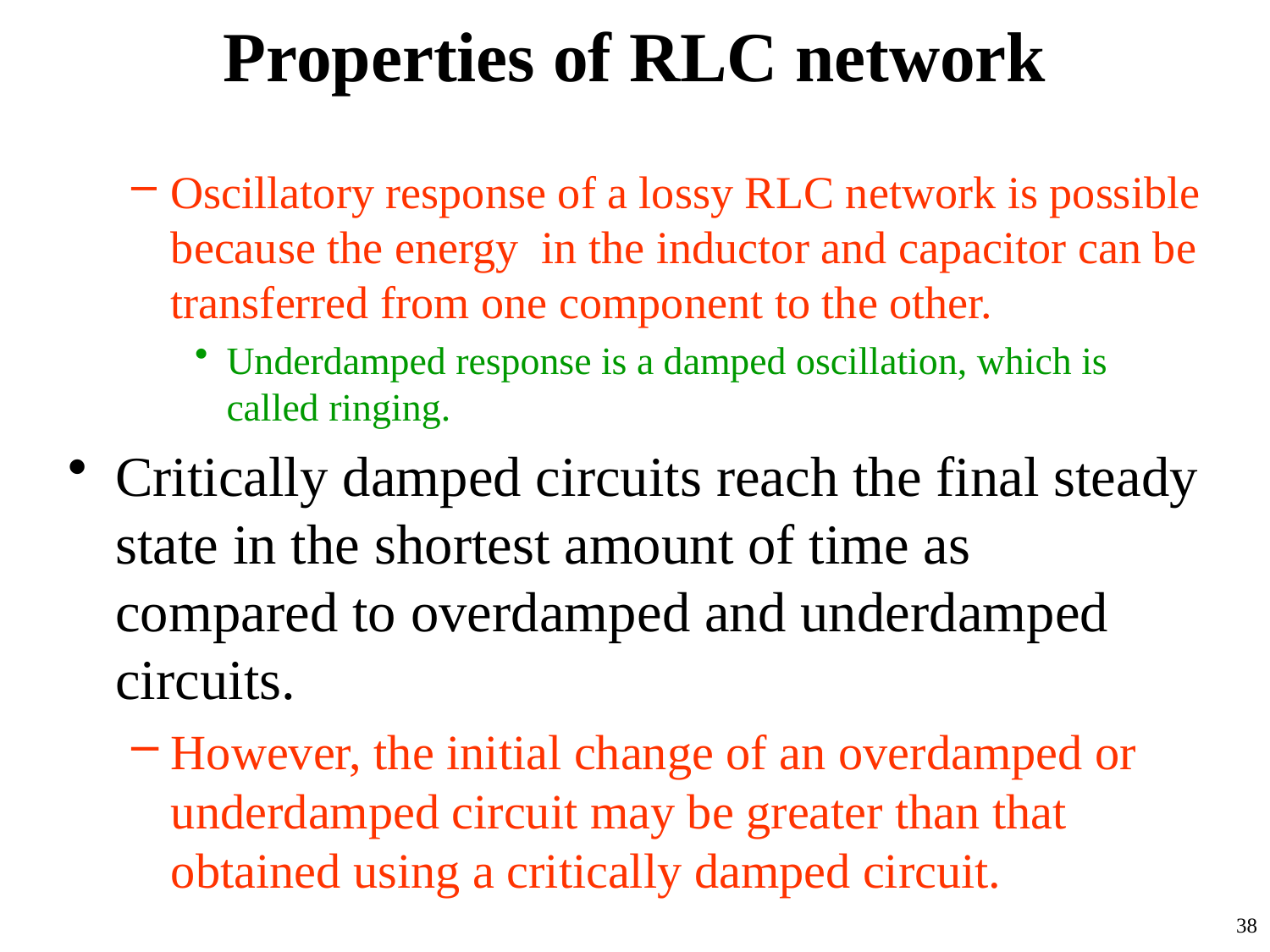

# Properties of RLC network
Oscillatory response of a lossy RLC network is possible because the energy  in the inductor and capacitor can be transferred from one component to the other.
Underdamped response is a damped oscillation, which is called ringing.
Critically damped circuits reach the final steady state in the shortest amount of time as compared to overdamped and underdamped circuits.
However, the initial change of an overdamped or underdamped circuit may be greater than that obtained using a critically damped circuit.
38